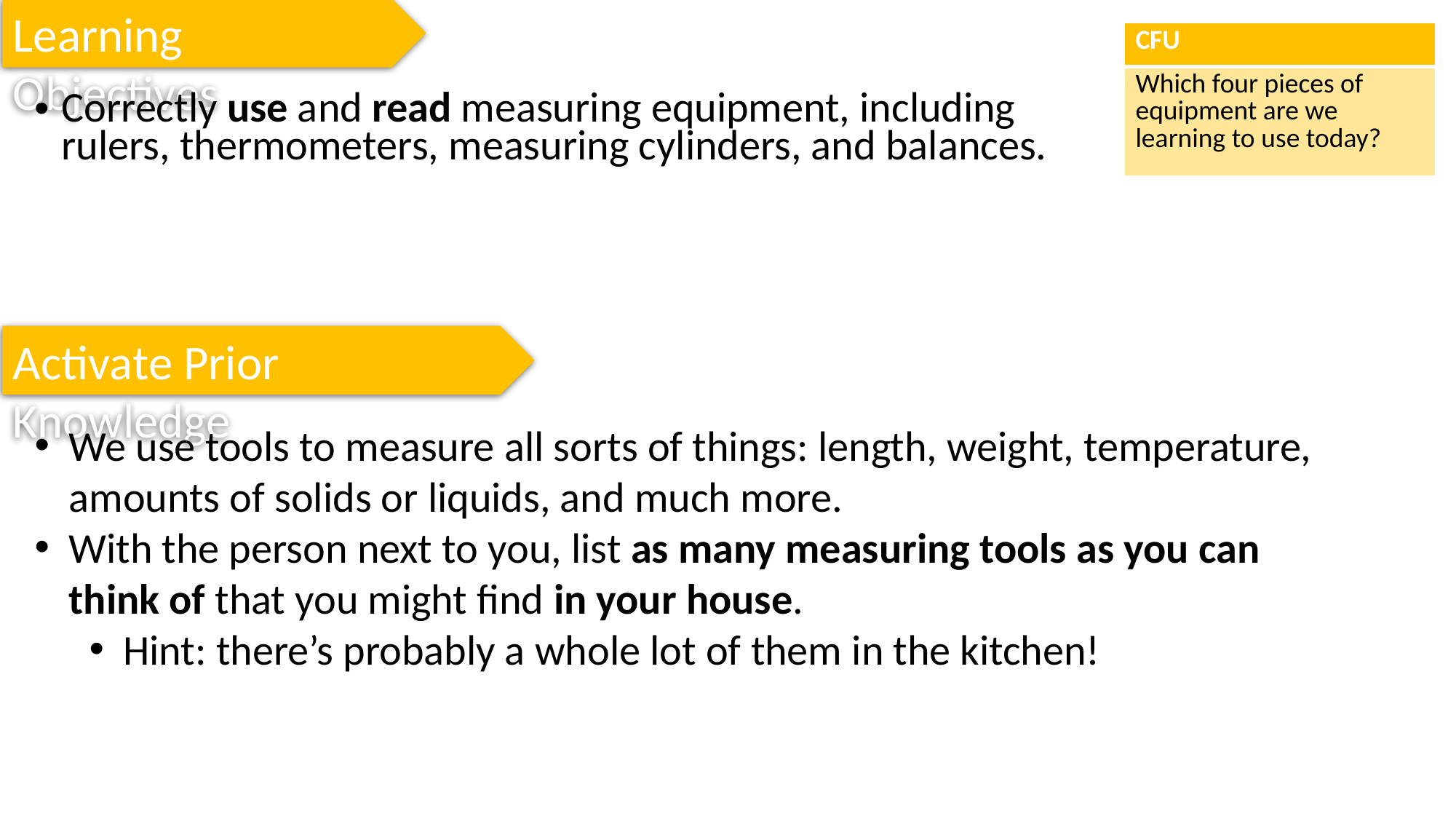

Learning Objectives
| CFU |
| --- |
| Which four pieces of equipment are we learning to use today? |
Correctly use and read measuring equipment, including rulers, thermometers, measuring cylinders, and balances.
Activate Prior Knowledge
We use tools to measure all sorts of things: length, weight, temperature, amounts of solids or liquids, and much more.
With the person next to you, list as many measuring tools as you can think of that you might find in your house.
Hint: there’s probably a whole lot of them in the kitchen!